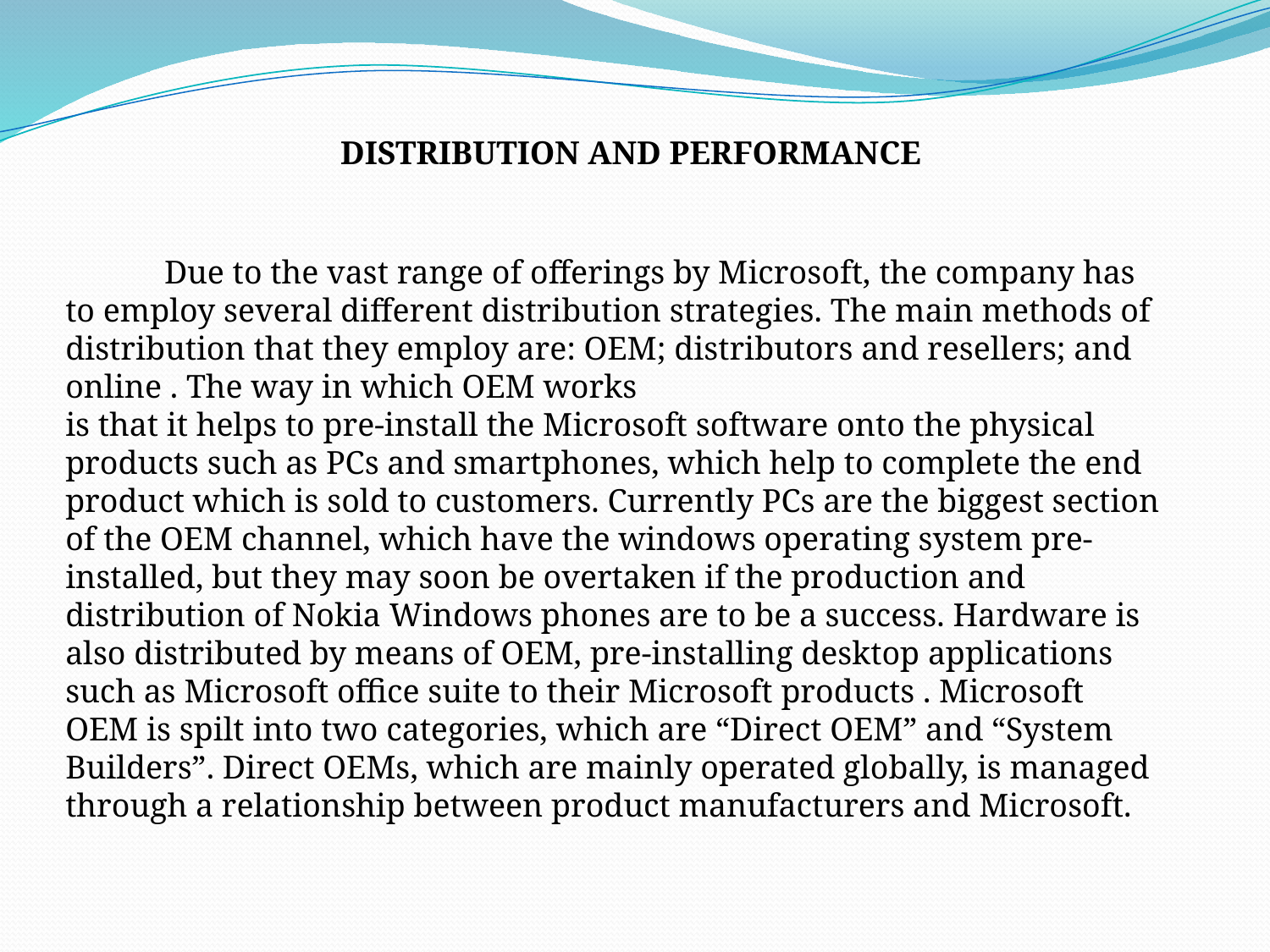

DISTRIBUTION AND PERFORMANCE
            Due to the vast range of offerings by Microsoft, the company has to employ several different distribution strategies. The main methods of distribution that they employ are: OEM; distributors and resellers; and online . The way in which OEM works
is that it helps to pre-install the Microsoft software onto the physical products such as PCs and smartphones, which help to complete the end product which is sold to customers. Currently PCs are the biggest section of the OEM channel, which have the windows operating system pre-installed, but they may soon be overtaken if the production and distribution of Nokia Windows phones are to be a success. Hardware is also distributed by means of OEM, pre-installing desktop applications such as Microsoft office suite to their Microsoft products . Microsoft OEM is spilt into two categories, which are “Direct OEM” and “System Builders”. Direct OEMs, which are mainly operated globally, is managed through a relationship between product manufacturers and Microsoft.